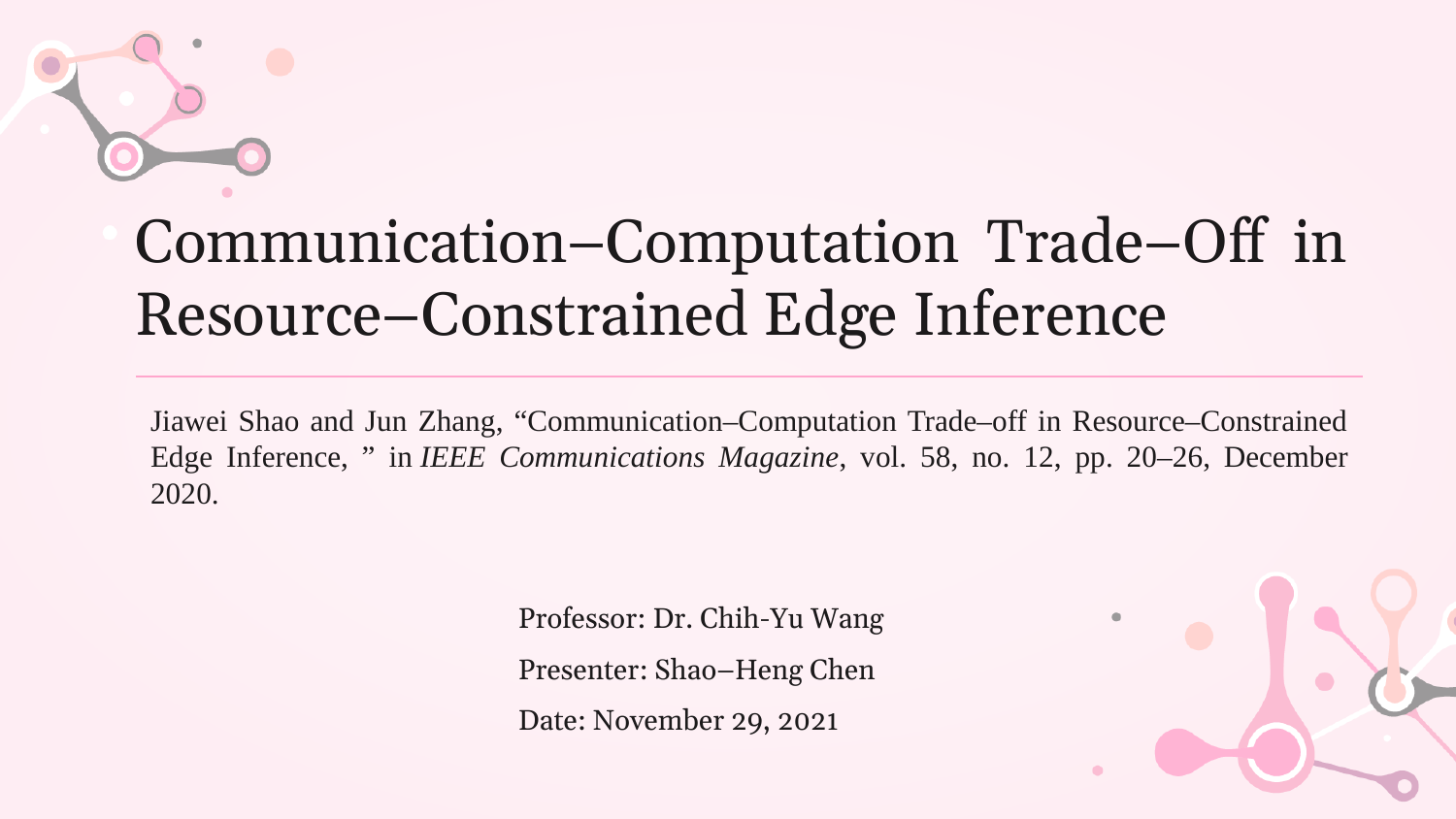

Communication–Computation Trade–Off in
Resource–Constrained Edge Inference
Jiawei Shao and Jun Zhang, “Communication–Computation Trade–off in Resource–Constrained Edge Inference, ” in IEEE Communications Magazine, vol. 58, no. 12, pp. 20–26, December 2020.
Professor: Dr. Chih-Yu Wang
Presenter: Shao–Heng Chen
Date: November 29, 2021